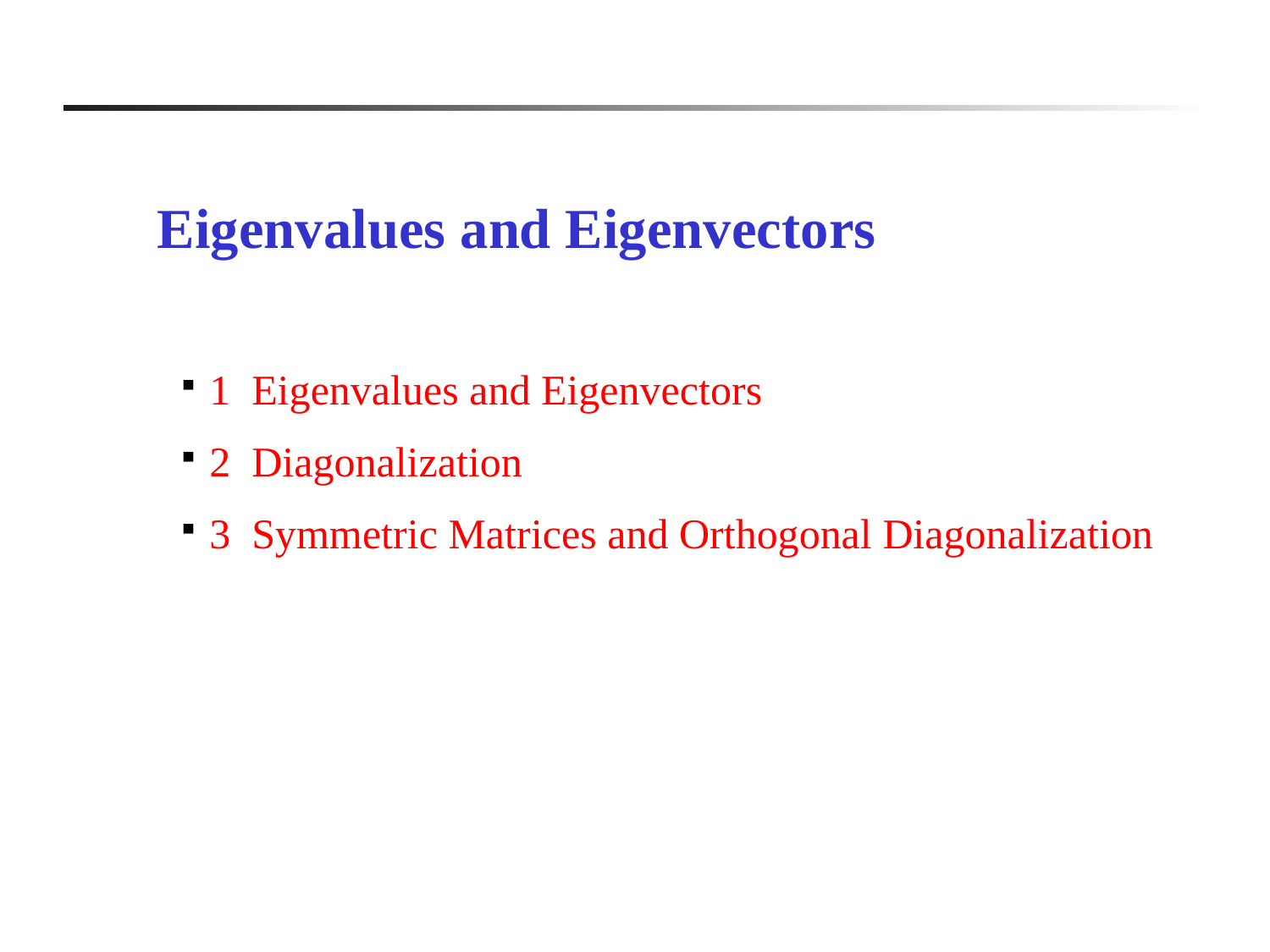

Eigenvalues and Eigenvectors
1  Eigenvalues and Eigenvectors
2  Diagonalization
3  Symmetric Matrices and Orthogonal Diagonalization